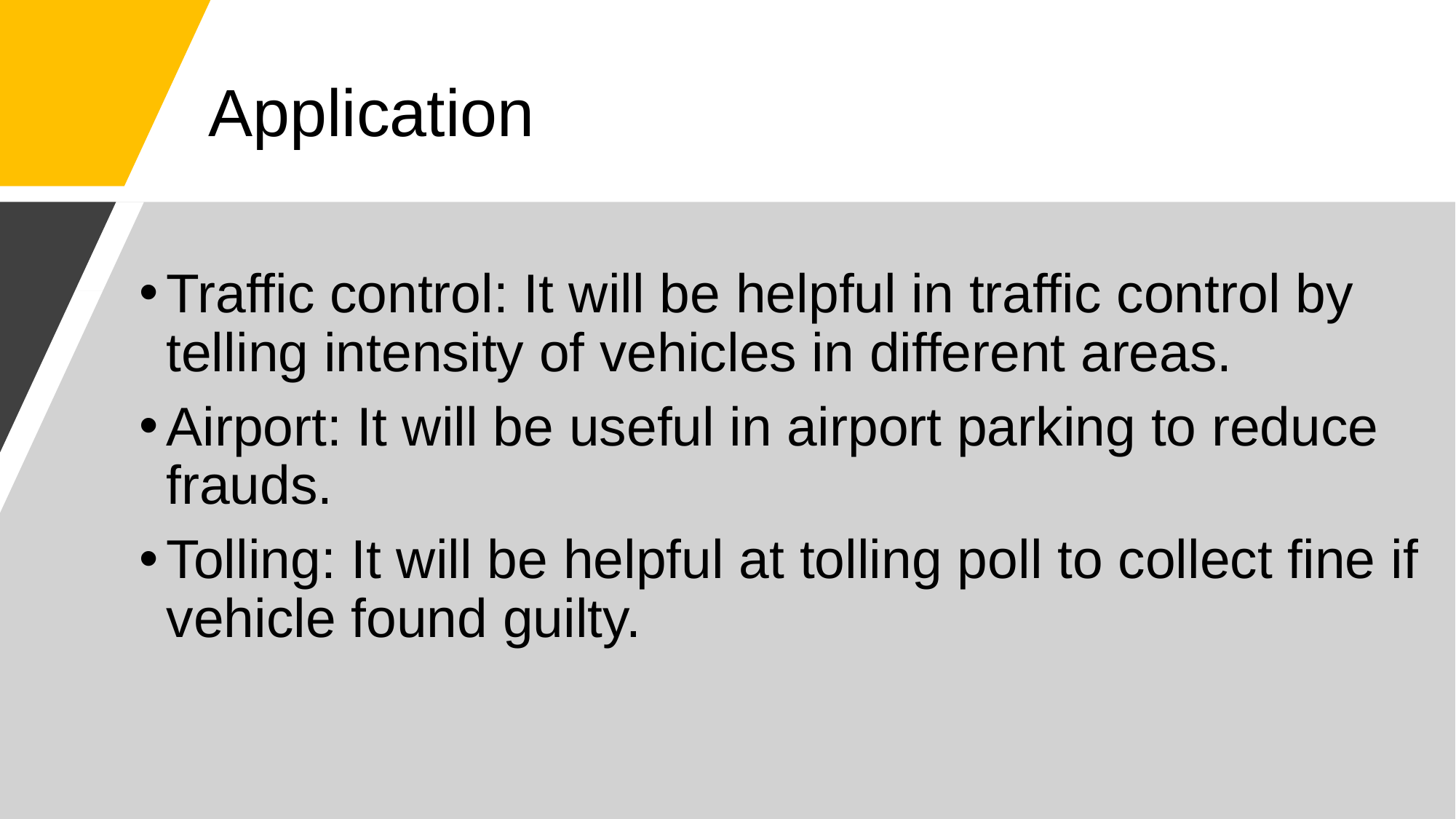

# Application

Traffic control: It will be helpful in traffic control by telling intensity of vehicles in different areas.
Airport: It will be useful in airport parking to reduce frauds.
Tolling: It will be helpful at tolling poll to collect fine if vehicle found guilty.